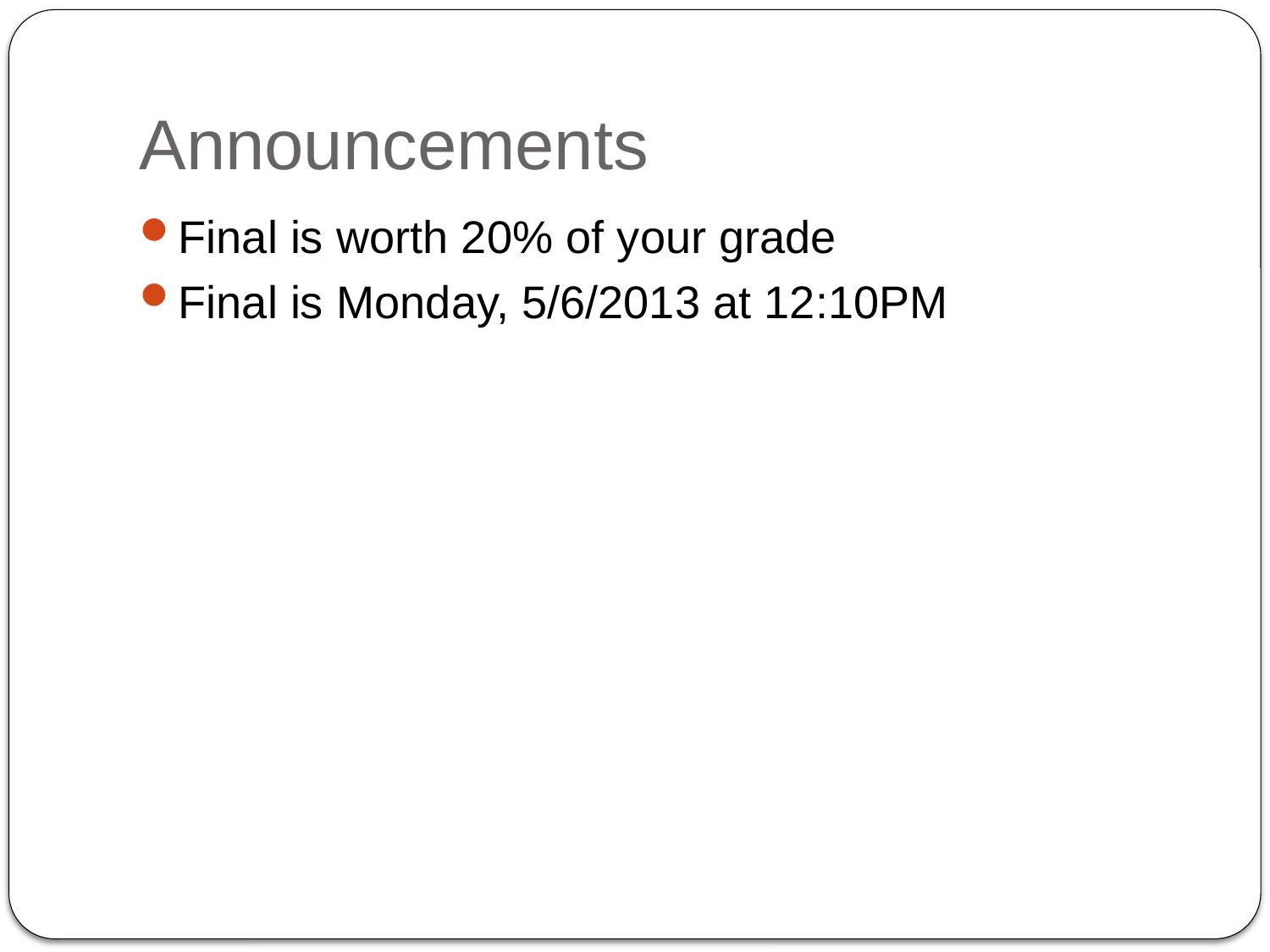

# Announcements
Final is worth 20% of your grade
Final is Monday, 5/6/2013 at 12:10PM